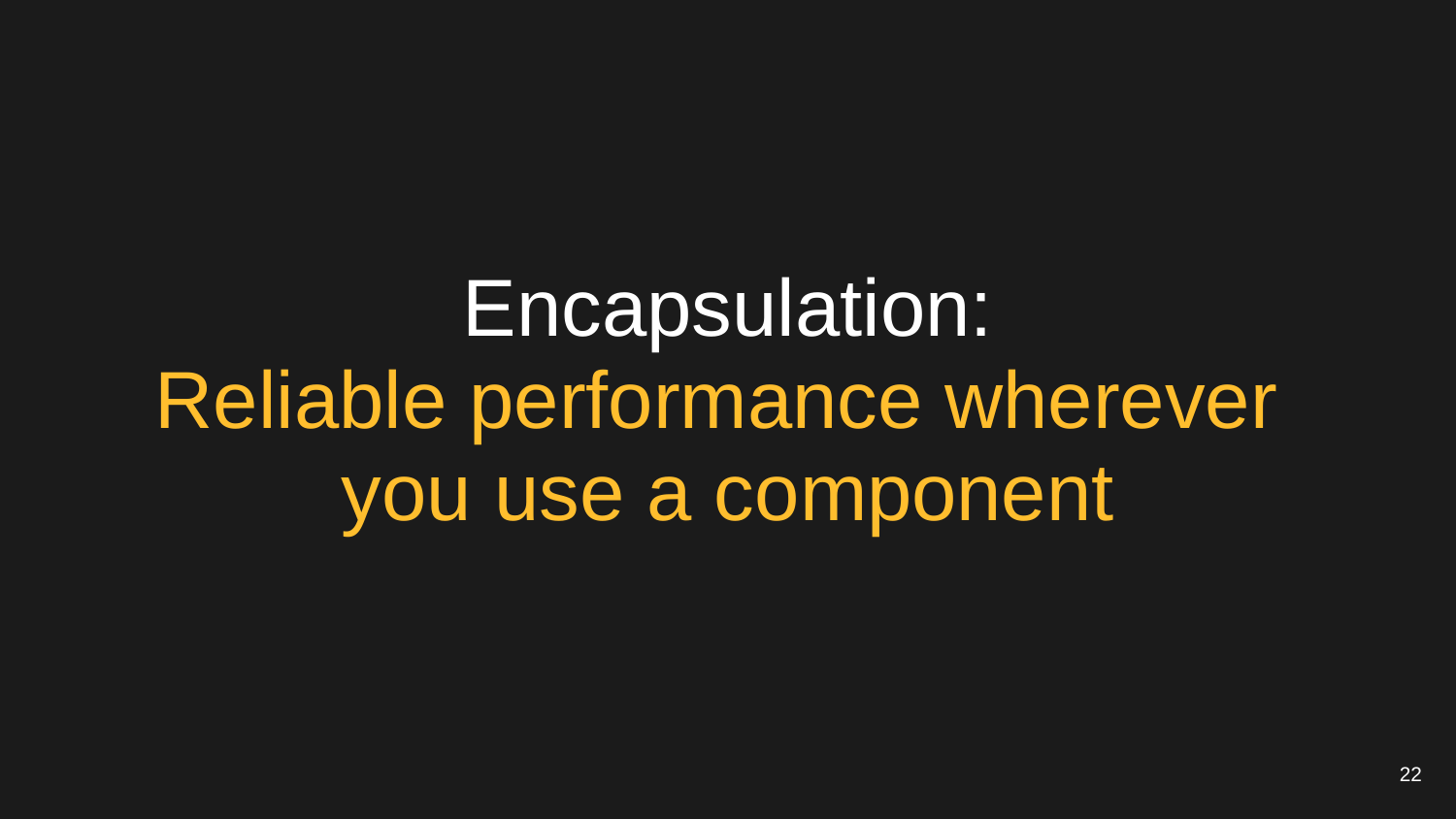

# Encapsulation:
Reliable performance wherever
you use a component
22